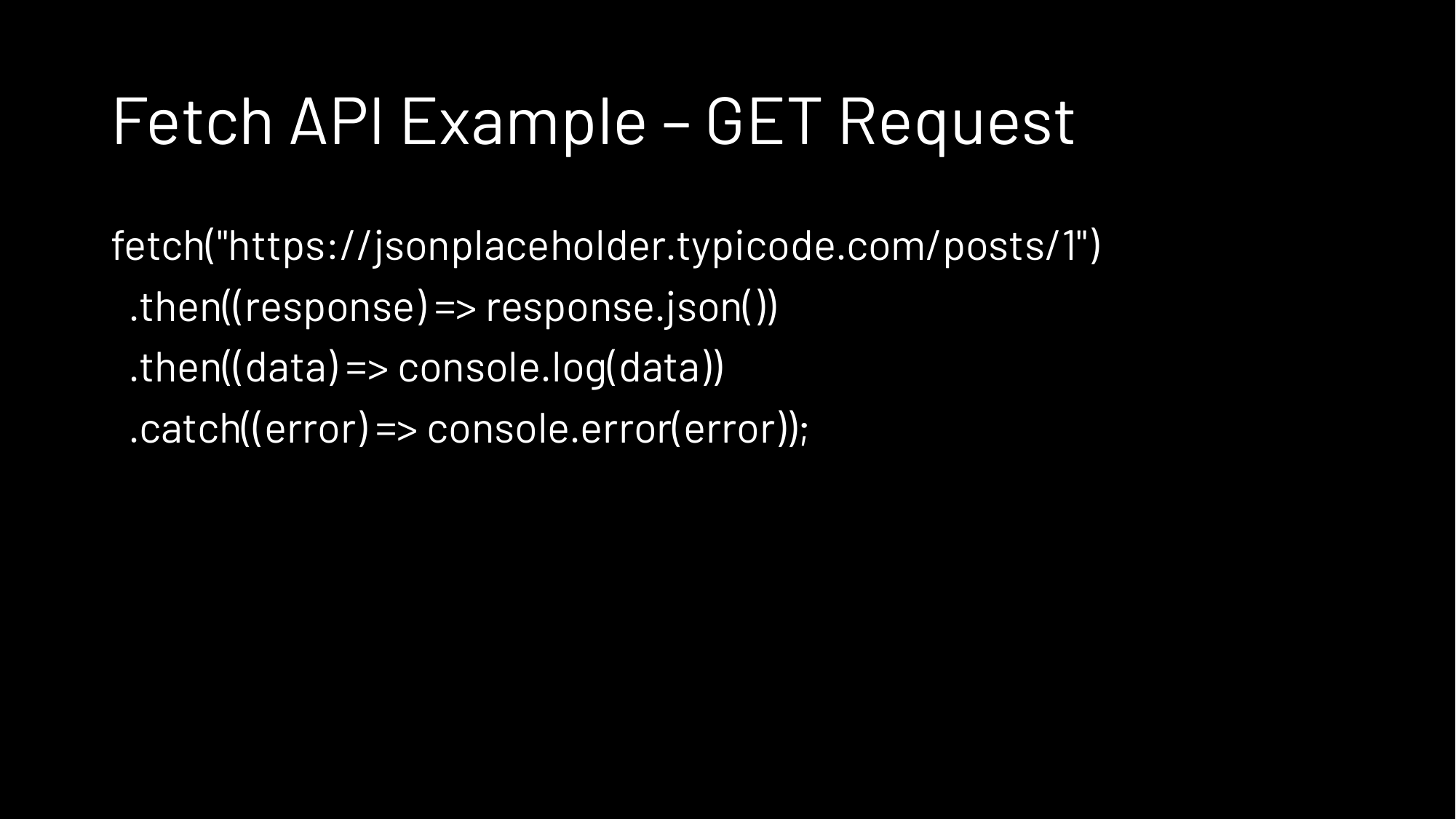

# Fetch API Example – GET Request
fetch("https://jsonplaceholder.typicode.com/posts/1")
  .then((response) => response.json())
  .then((data) => console.log(data))
  .catch((error) => console.error(error));